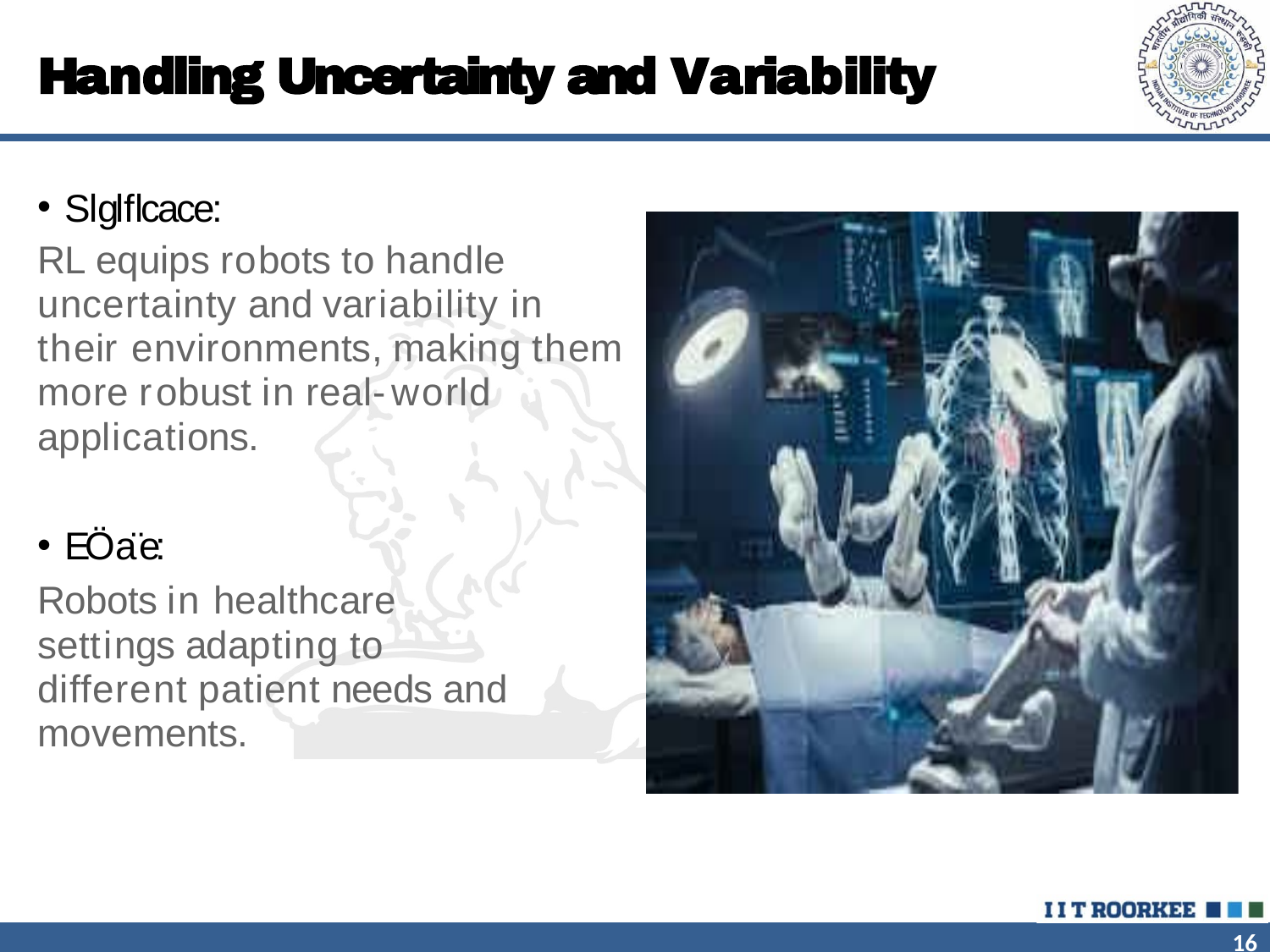

# Handling Uncertainty and Variability
Slglflcace:
RL equips robots to handle uncertainty and variability in their environments, making them more robust in real-world applications.

EÖa¨e:
Robots in healthcare settings adapting to different patient needs and movements.

16